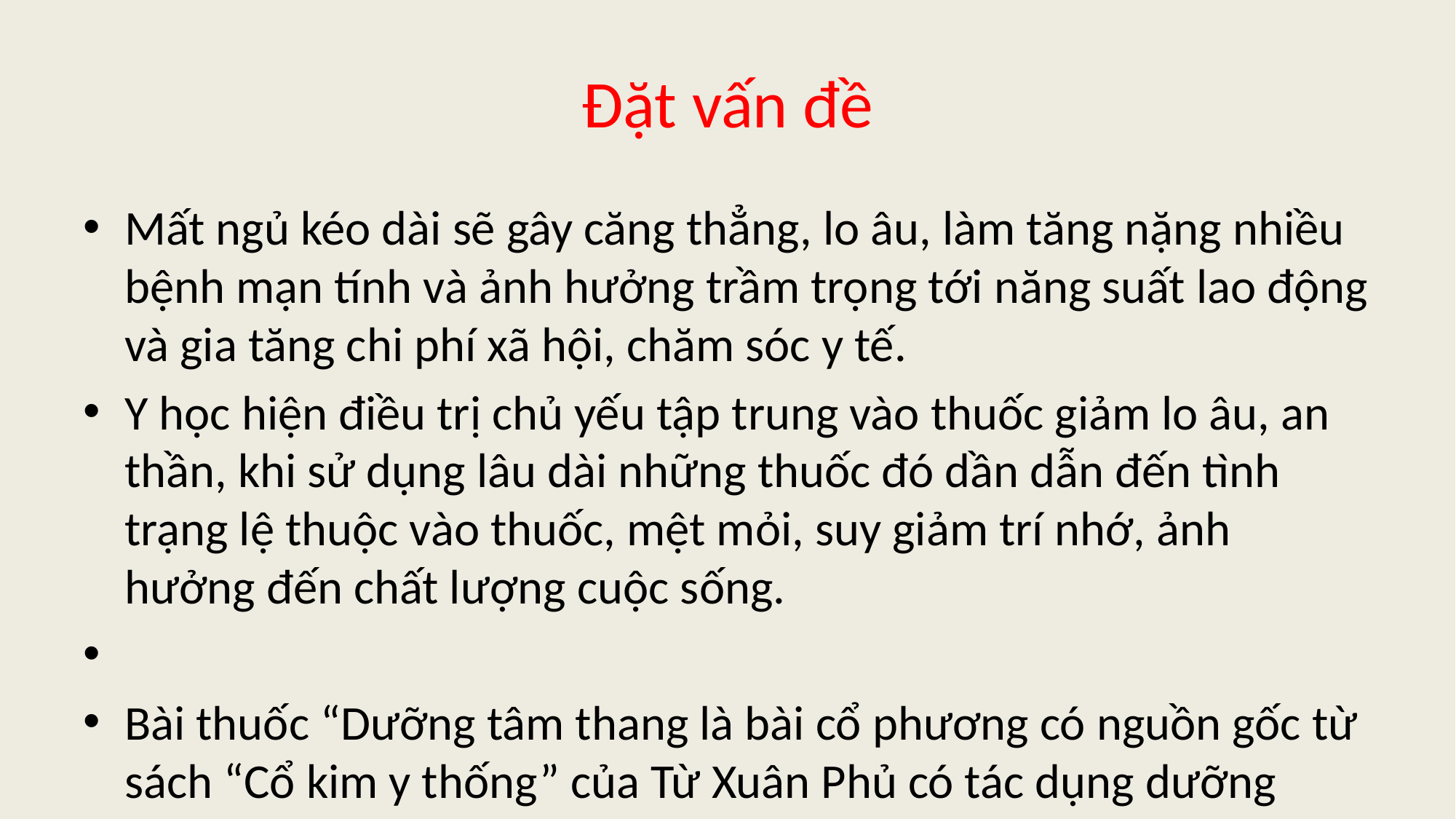

# Đặt vấn đề
Mất ngủ kéo dài sẽ gây căng thẳng, lo âu, làm tăng nặng nhiều bệnh mạn tính và ảnh hưởng trầm trọng tới năng suất lao động và gia tăng chi phí xã hội, chăm sóc y tế.
Y học hiện điều trị chủ yếu tập trung vào thuốc giảm lo âu, an thần, khi sử dụng lâu dài những thuốc đó dần dẫn đến tình trạng lệ thuộc vào thuốc, mệt mỏi, suy giảm trí nhớ, ảnh hưởng đến chất lượng cuộc sống.

Bài thuốc “Dưỡng tâm thang là bài cổ phương có nguồn gốc từ sách “Cổ kim y thống” của Từ Xuân Phủ có tác dụng dưỡng huyết tư âm, dưỡng tâm an thần. Là một trong những phương pháp đã được chứng minh hiệu quả điều trị mất ngủ.

Phương pháp châm cứu sử dụng các huyệt thường sử dụng là Nội quan, Thần môn, Tam âm giao, An miên, Dũng tuyền mà một số huyệt đặc biệt đã được chứng minh hiệu quả trên lâm sàng và nhiều nghiên cứu trong và ngoài nước.
Chúng tôi thực hiện nghiên cứu Đánh giá hiệu quả điều trị mất ngủ bằng phương pháp sử dụng châm cứu kết hợp với bài thuốc Dưỡng tâm thang trên bệnh nhân mất ngủ thể Tâm âm hư tại Bệnh viện 30-4